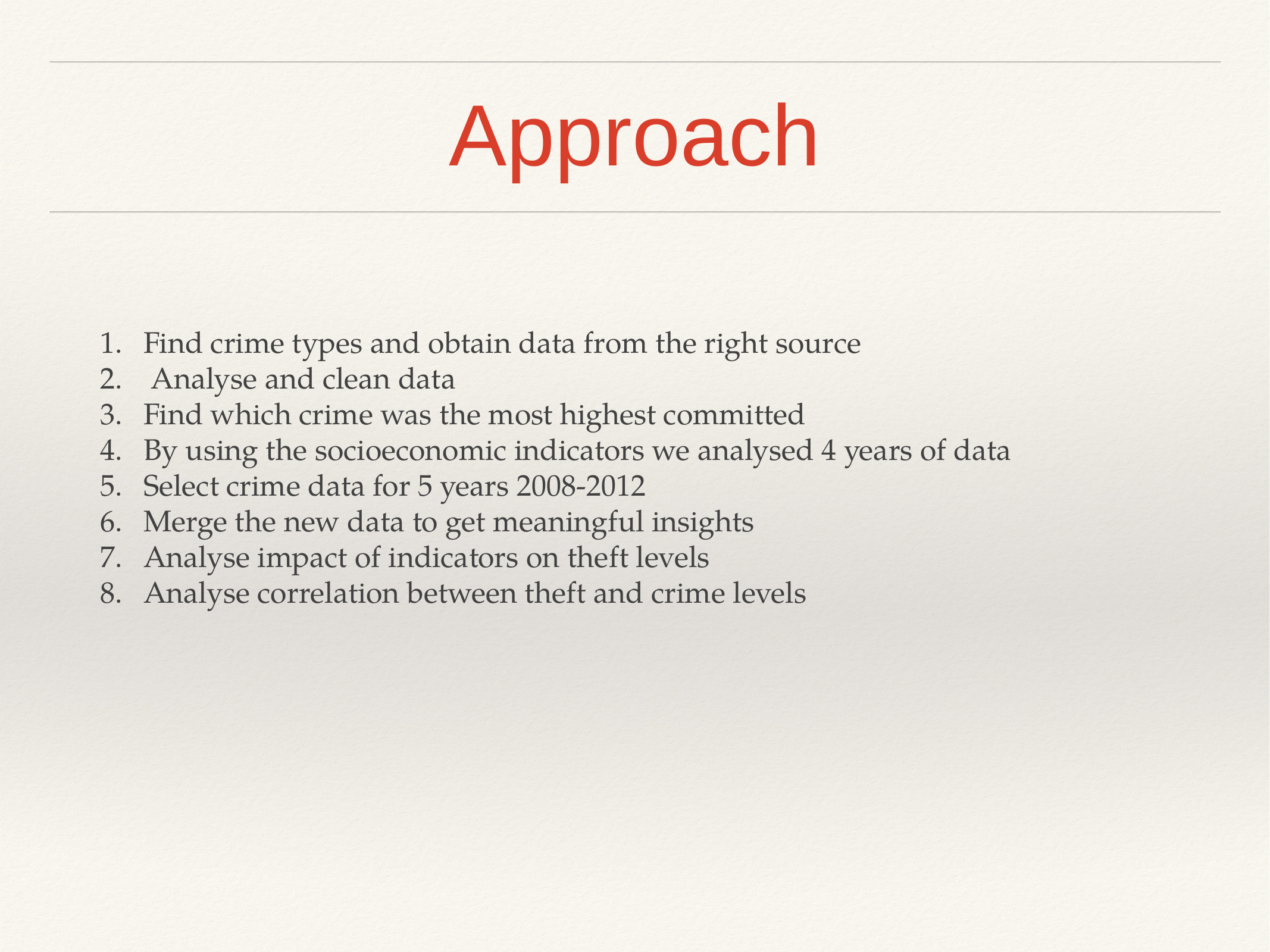

# Approach
Find crime types and obtain data from the right source
 Analyse and clean data
Find which crime was the most highest committed
By using the socioeconomic indicators we analysed 4 years of data
Select crime data for 5 years 2008-2012
Merge the new data to get meaningful insights
Analyse impact of indicators on theft levels
Analyse correlation between theft and crime levels